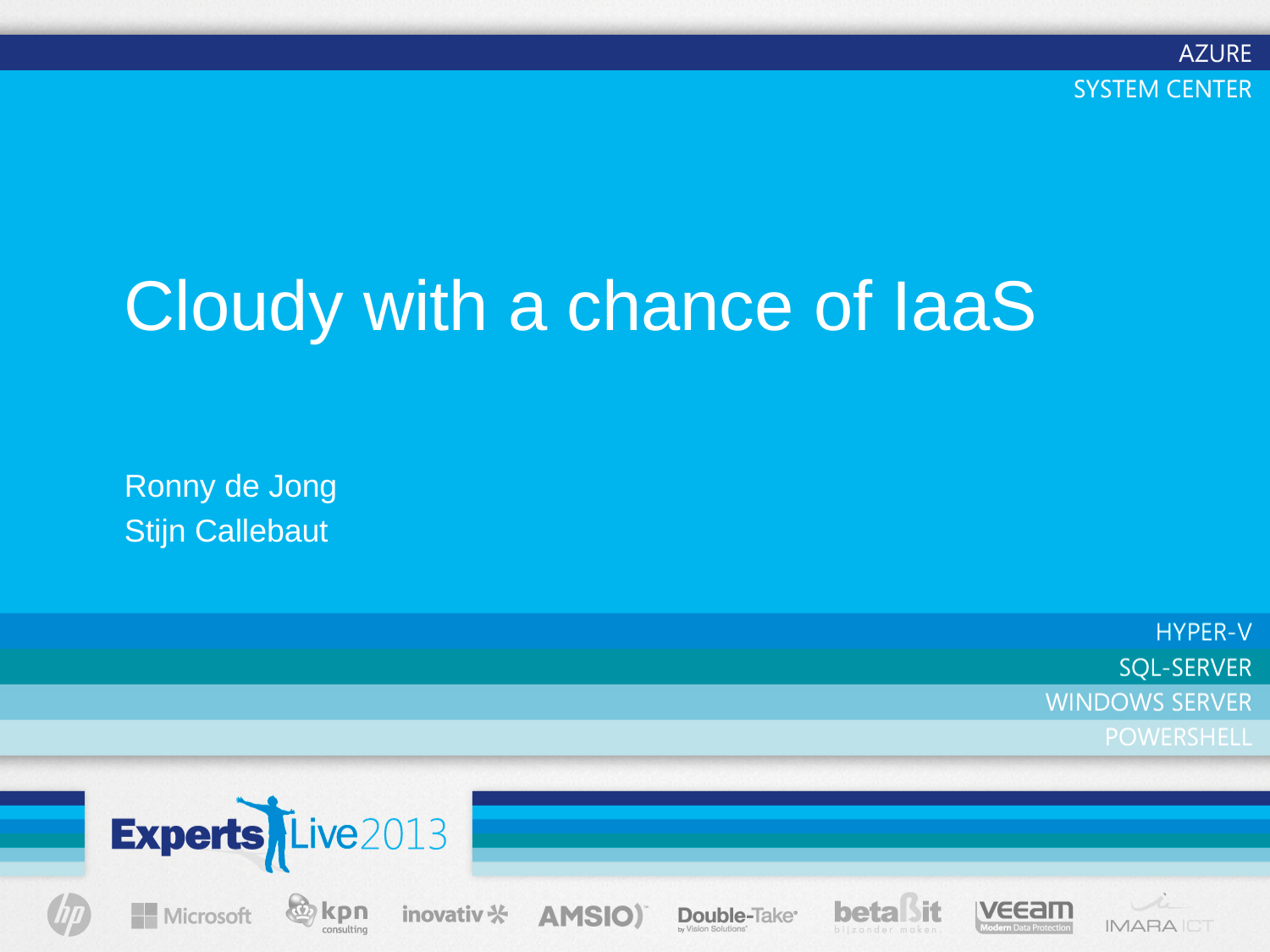

# Cloudy with a chance of IaaS
Ronny de Jong
Stijn Callebaut